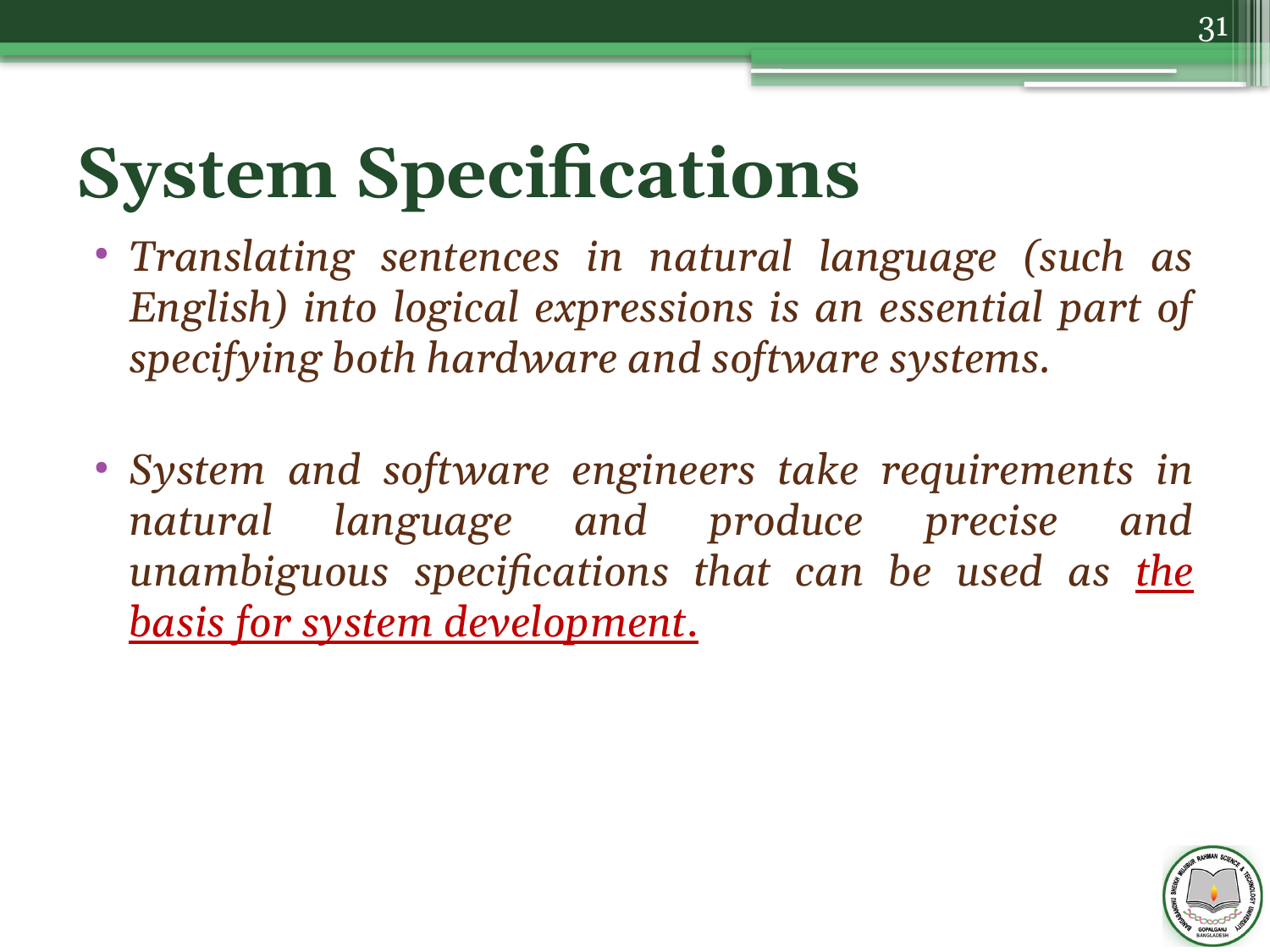

31
# System Specifications
Translating sentences in natural language (such as English) into logical expressions is an essential part of specifying both hardware and software systems.

System and software engineers take requirements in natural language and produce precise and unambiguous specifications that can be used as the basis for system development.